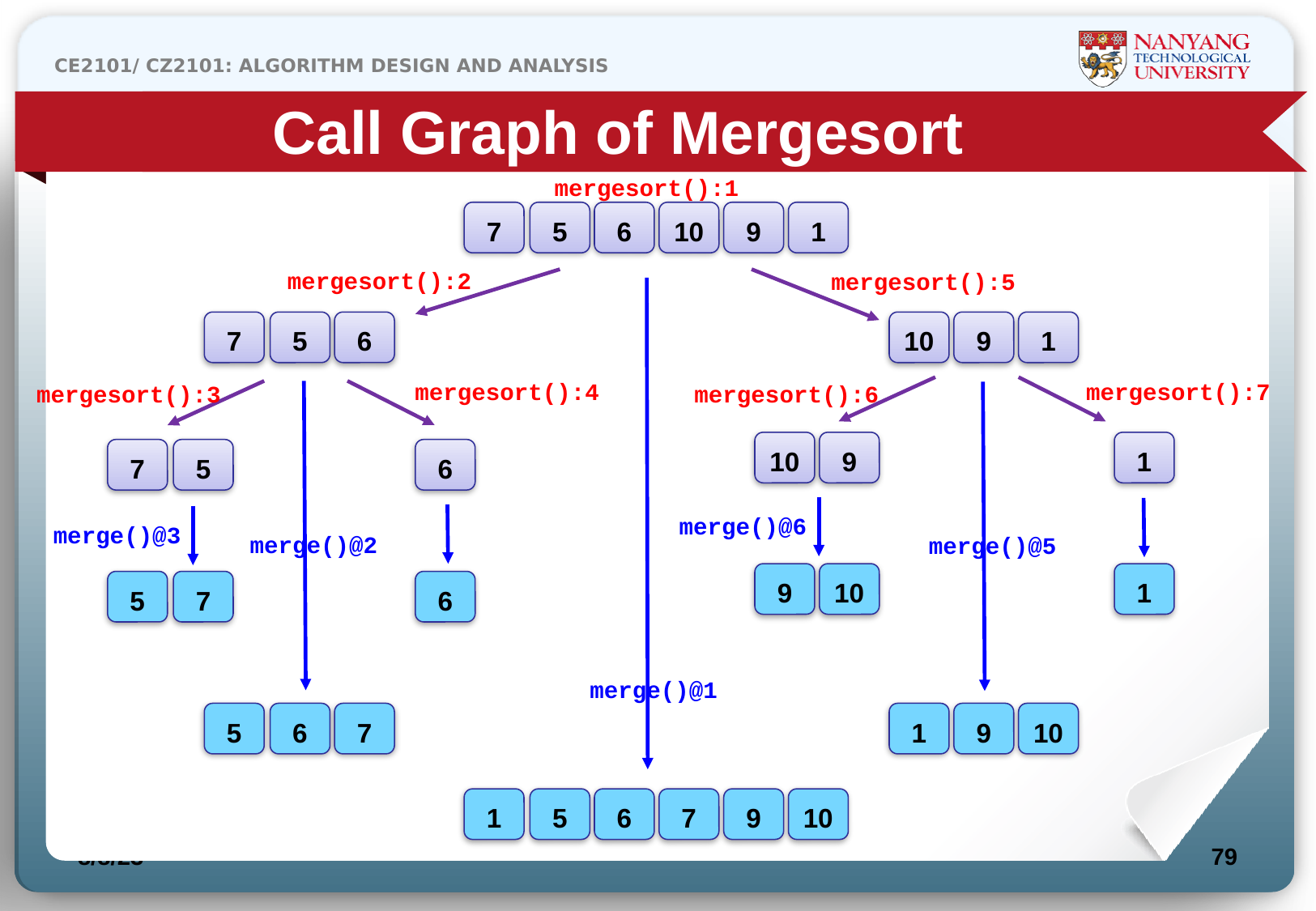

Call Graph of Mergesort
mergesort():1
7
5
6
10
9
1
mergesort():2
7
5
6
mergesort():5
10
9
1
merge()@1
1
5
6
7
9
10
mergesort():4
6
mergesort():7
1
mergesort():6
10
9
mergesort():3
7
5
merge()@2
5
6
7
merge()@5
1
9
10
merge()@6
9
10
1
6
merge()@3
5
7